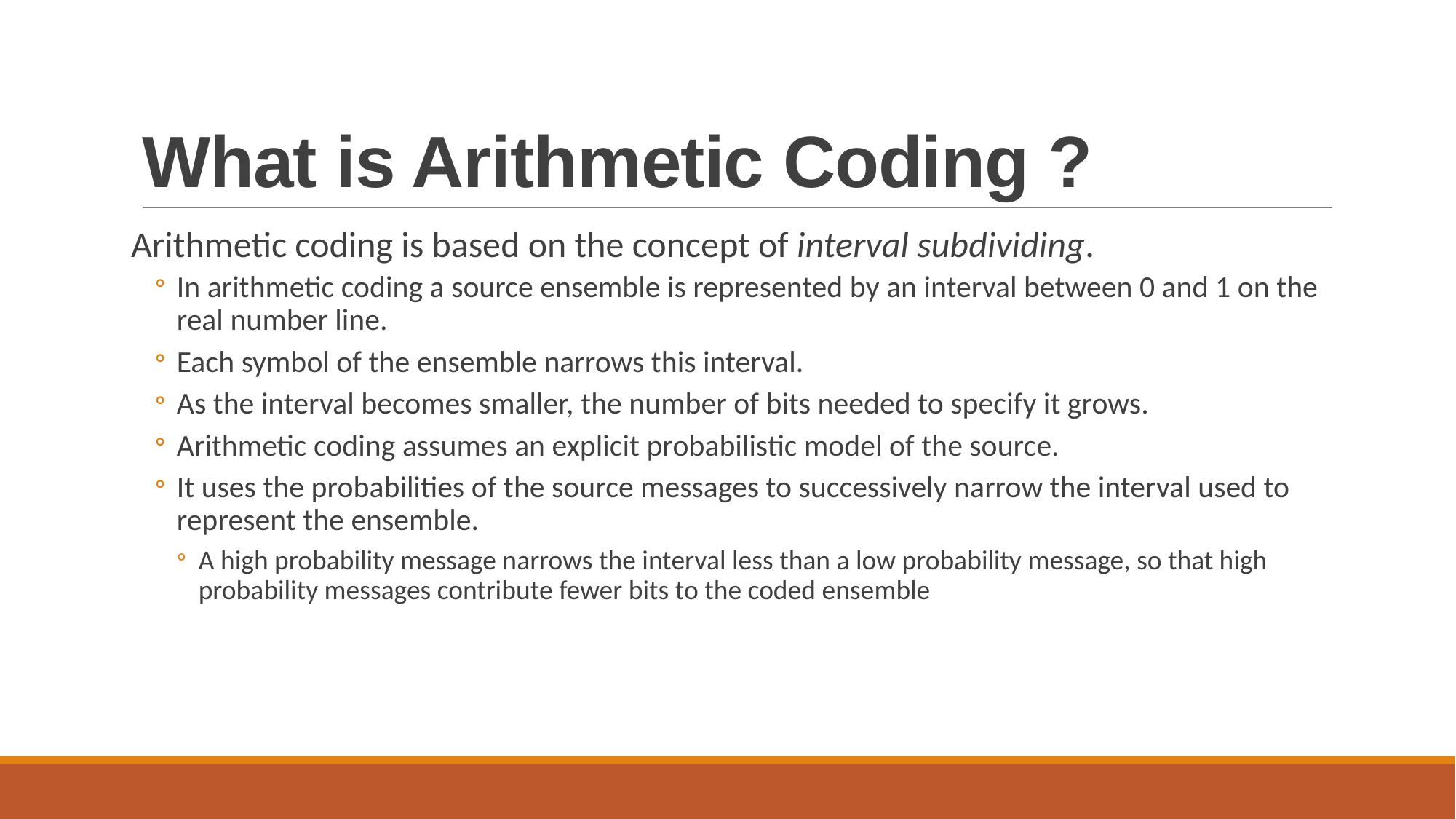

# What is Arithmetic Coding ?
Arithmetic coding is based on the concept of interval subdividing.
In arithmetic coding a source ensemble is represented by an interval between 0 and 1 on the real number line.
Each symbol of the ensemble narrows this interval.
As the interval becomes smaller, the number of bits needed to specify it grows.
Arithmetic coding assumes an explicit probabilistic model of the source.
It uses the probabilities of the source messages to successively narrow the interval used to represent the ensemble.
A high probability message narrows the interval less than a low probability message, so that high probability messages contribute fewer bits to the coded ensemble